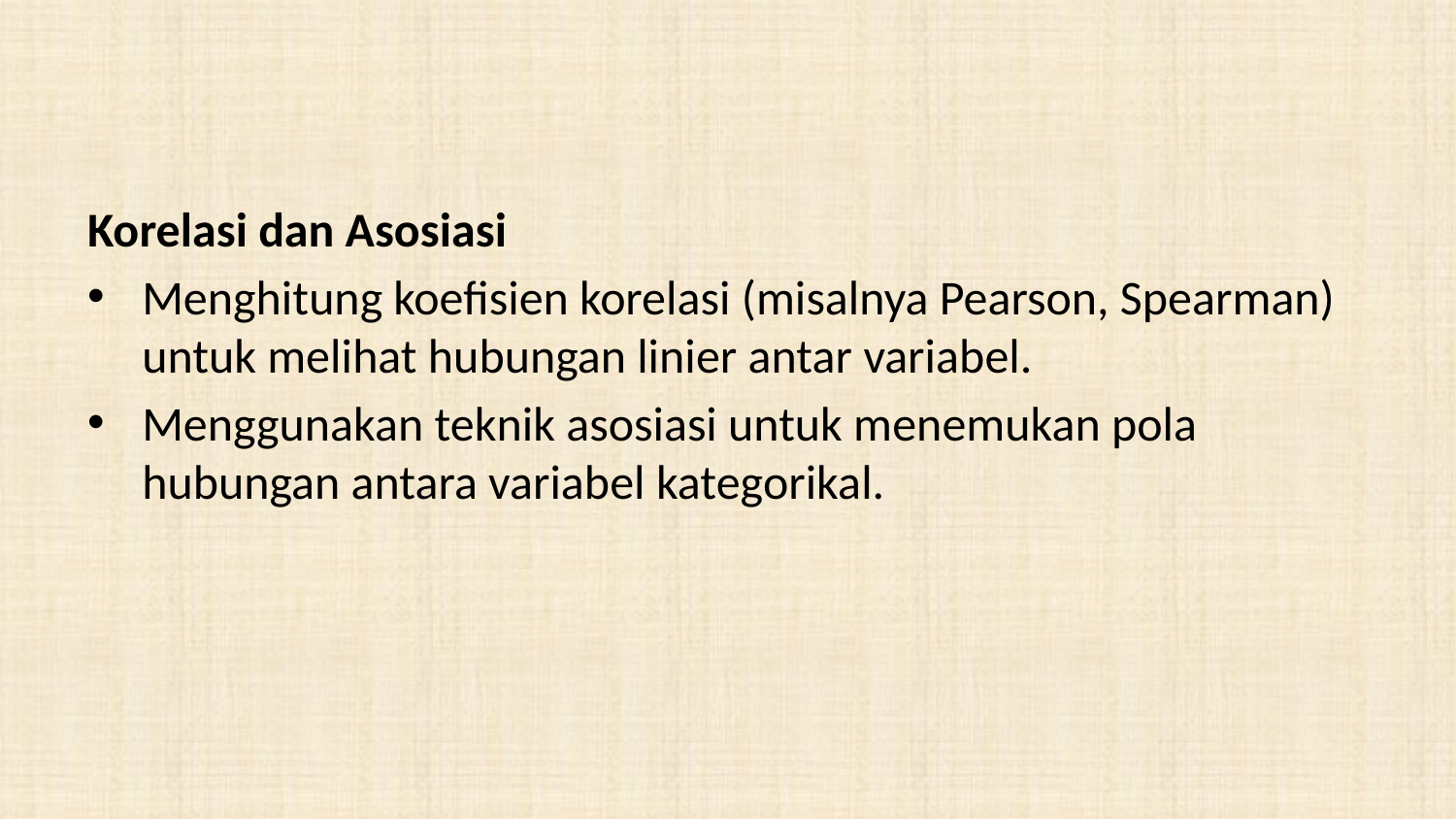

#
Korelasi dan Asosiasi
Menghitung koefisien korelasi (misalnya Pearson, Spearman) untuk melihat hubungan linier antar variabel.
Menggunakan teknik asosiasi untuk menemukan pola hubungan antara variabel kategorikal.